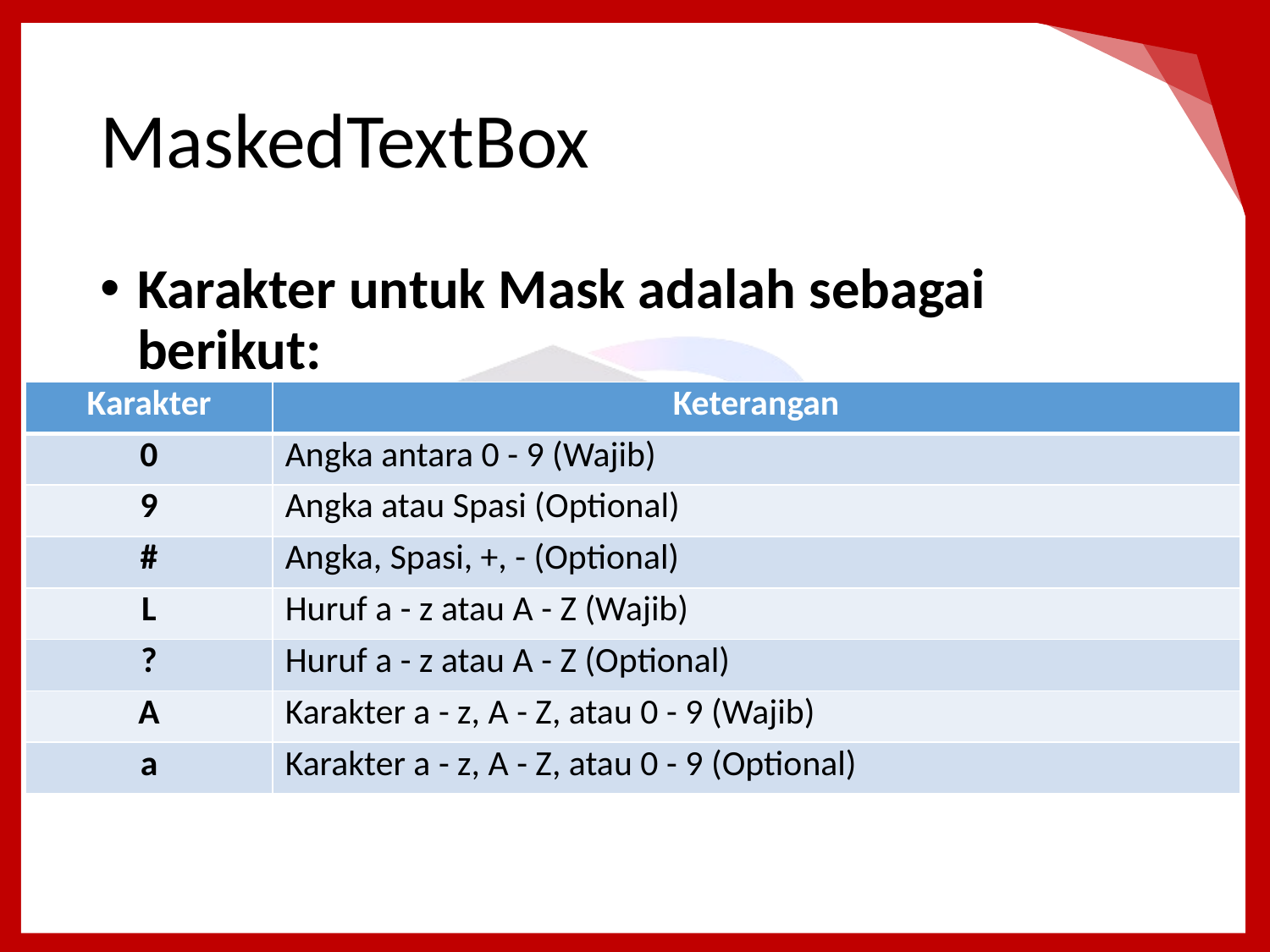

# MaskedTextBox
Karakter untuk Mask adalah sebagai berikut:

| Karakter | Keterangan |
| --- | --- |
| 0 | Angka antara 0 - 9 (Wajib) |
| 9 | Angka atau Spasi (Optional) |
| # | Angka, Spasi, +, - (Optional) |
| L | Huruf a - z atau A - Z (Wajib) |
| ? | Huruf a - z atau A - Z (Optional) |
| A | Karakter a - z, A - Z, atau 0 - 9 (Wajib) |
| a | Karakter a - z, A - Z, atau 0 - 9 (Optional) |